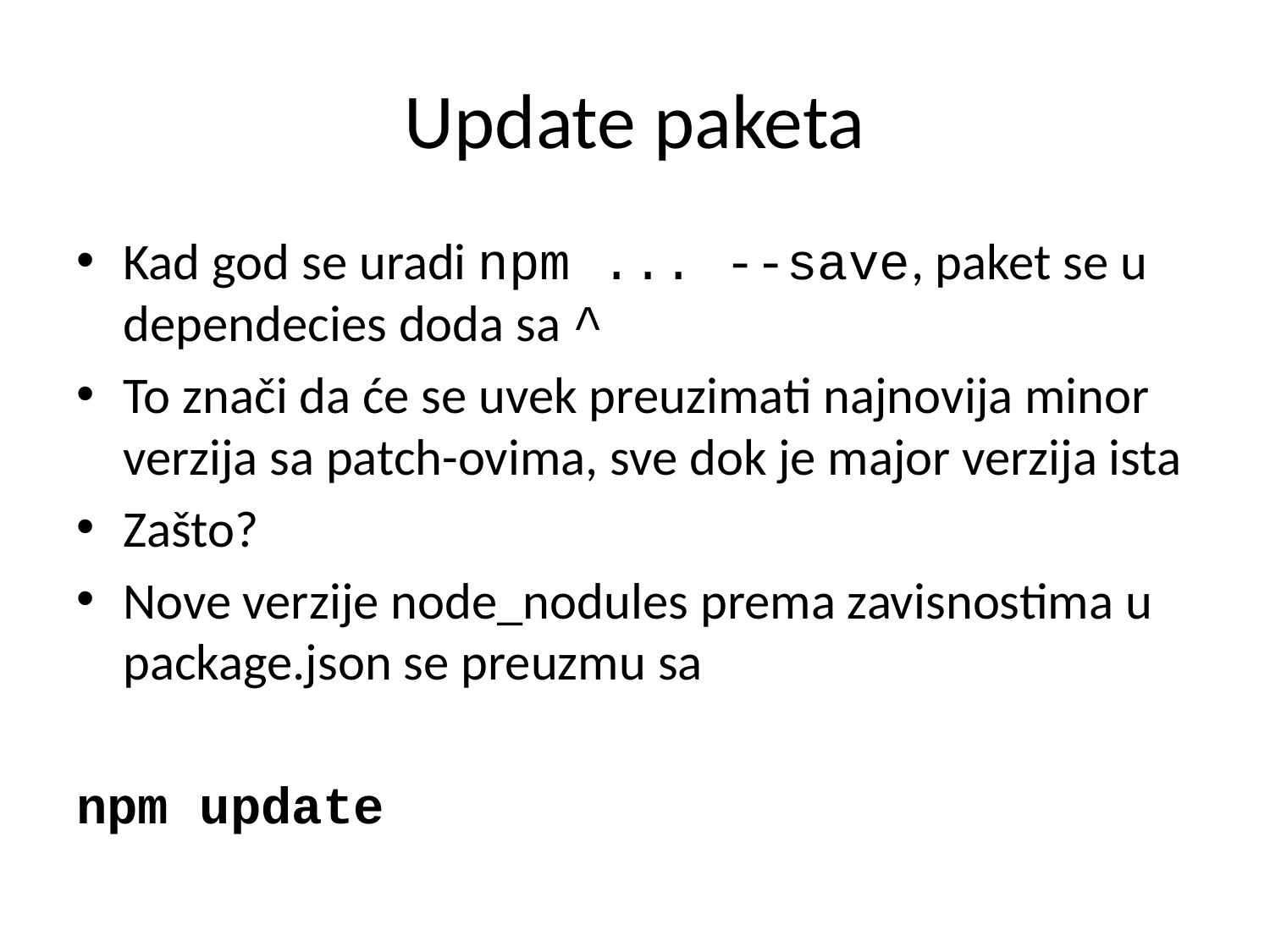

# Update paketa
Kad god se uradi npm ... --save, paket se u dependecies doda sa ^
To znači da će se uvek preuzimati najnovija minor verzija sa patch-ovima, sve dok je major verzija ista
Zašto?
Nove verzije node_nodules prema zavisnostima u package.json se preuzmu sa

npm update